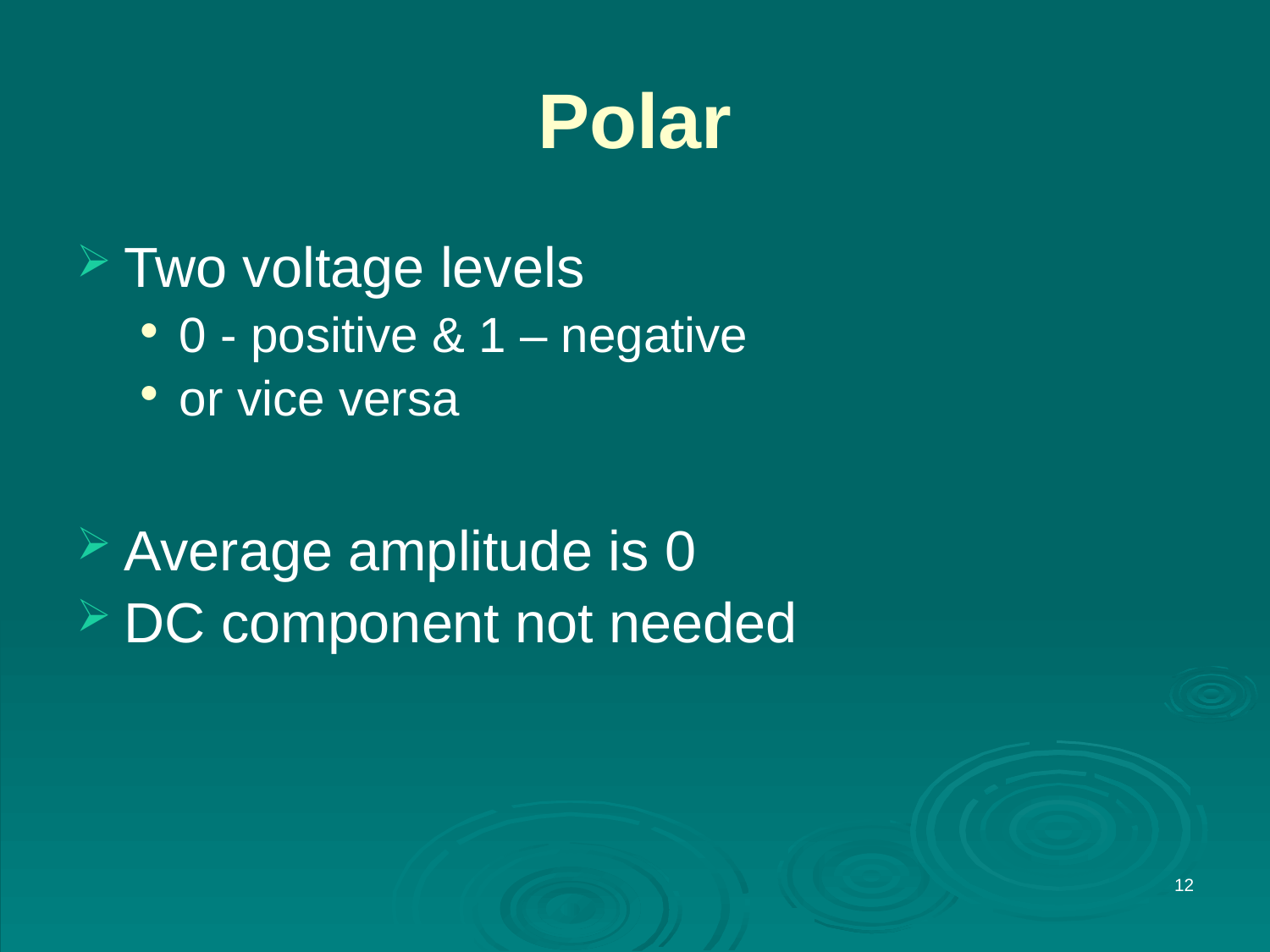

# Polar
Two voltage levels
0 - positive & 1 – negative
or vice versa

Average amplitude is 0
DC component not needed

12